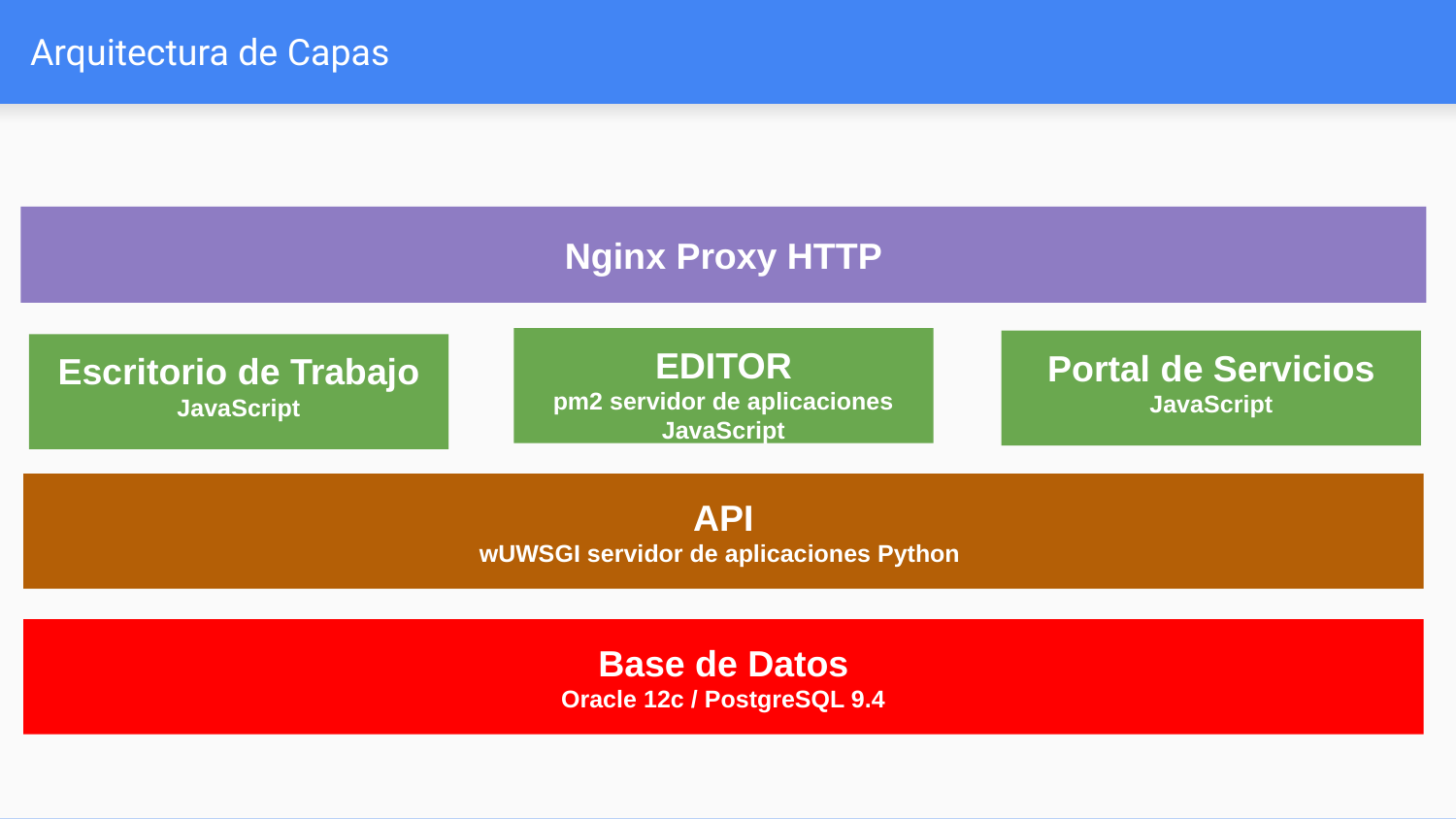

# Arquitectura de Capas
Nginx Proxy HTTP
EDITOR
pm2 servidor de aplicaciones JavaScript
Portal de Servicios
JavaScript
Escritorio de Trabajo
JavaScript
API
wUWSGI servidor de aplicaciones Python
Base de Datos
Oracle 12c / PostgreSQL 9.4